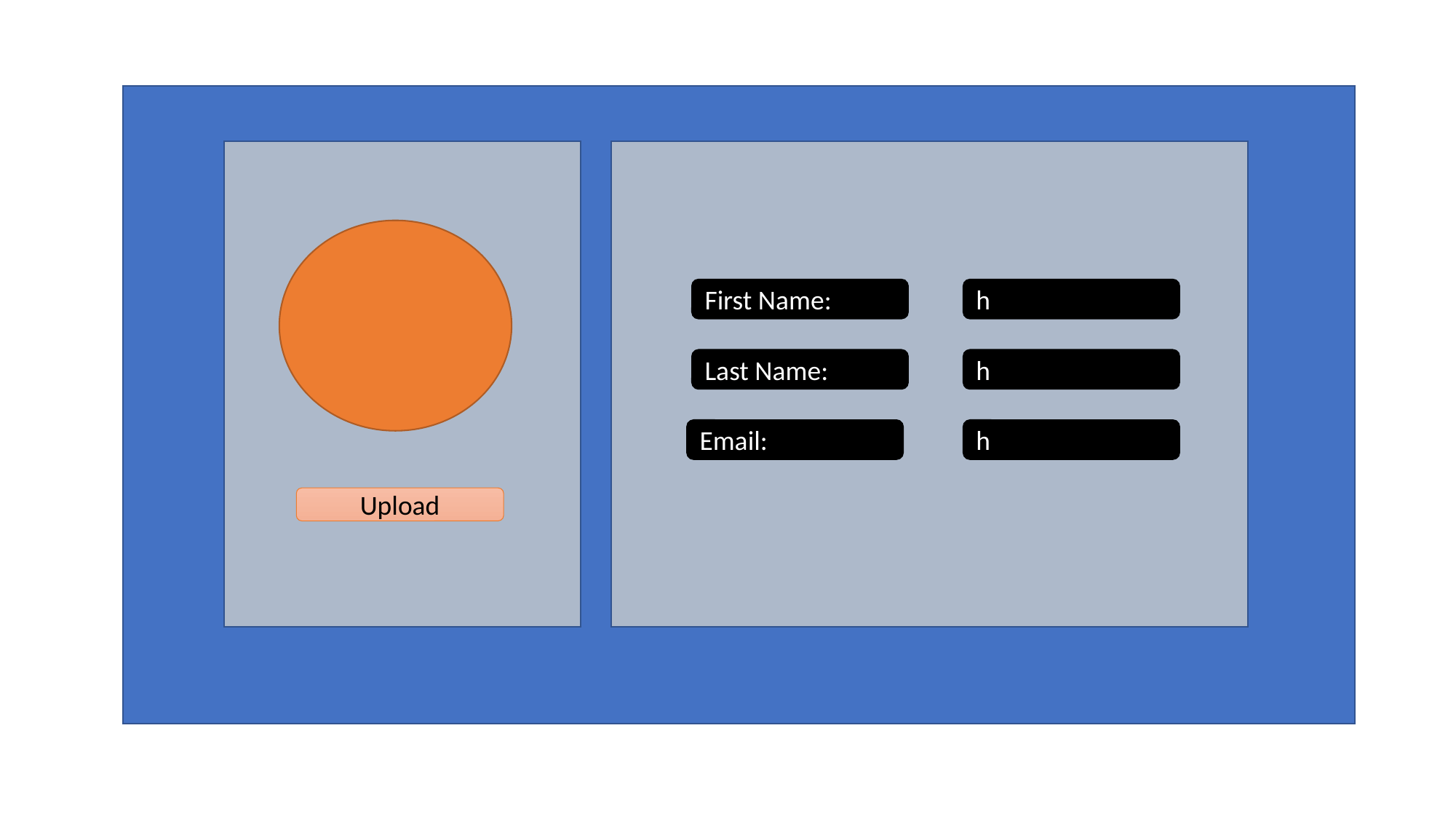

First Name:
h
Last Name:
h
Email:
h
Upload